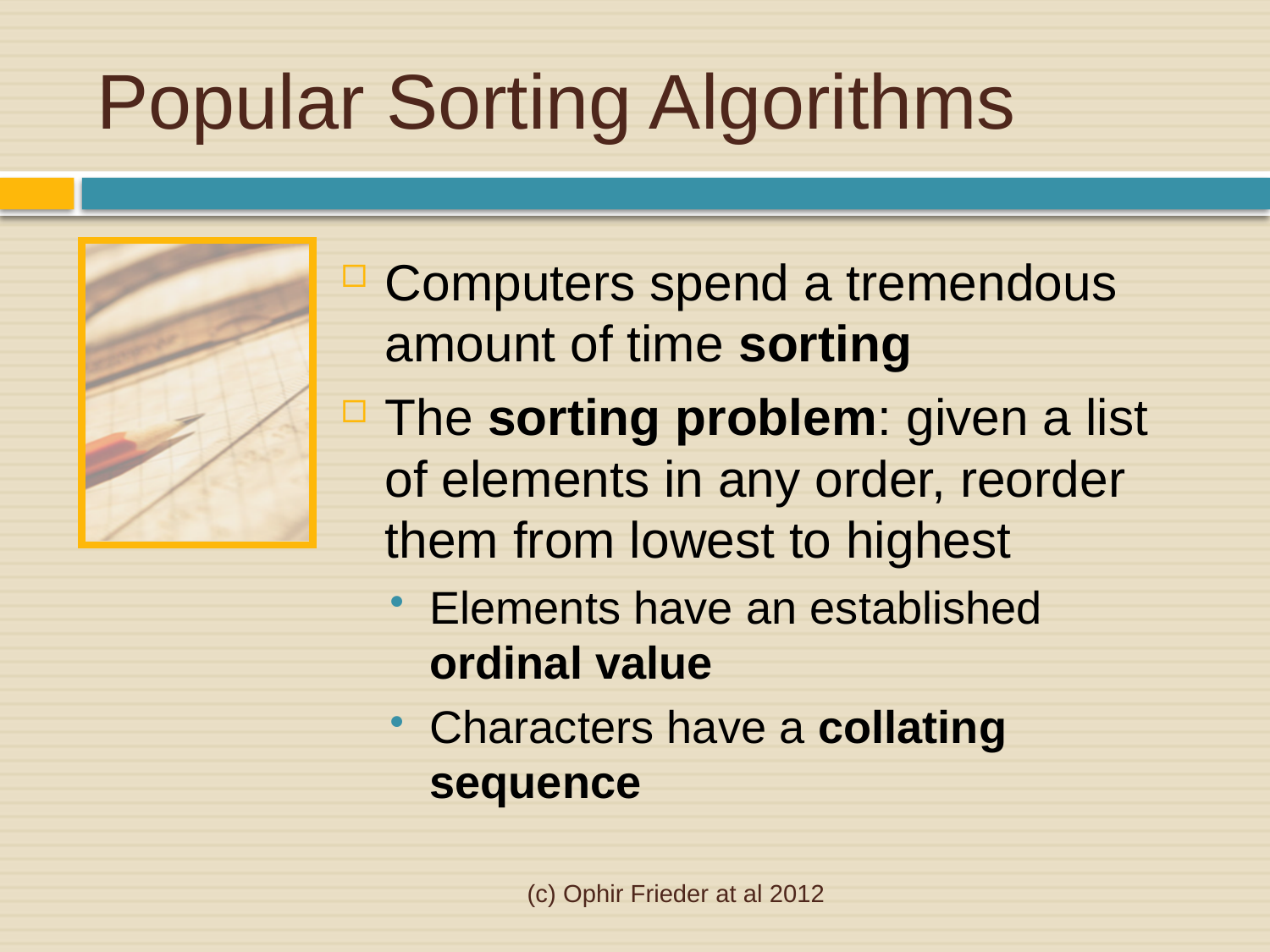

# Popular Sorting Algorithms
Computers spend a tremendous amount of time sorting
The sorting problem: given a list of elements in any order, reorder them from lowest to highest
Elements have an established ordinal value
Characters have a collating sequence
(c) Ophir Frieder at al 2012